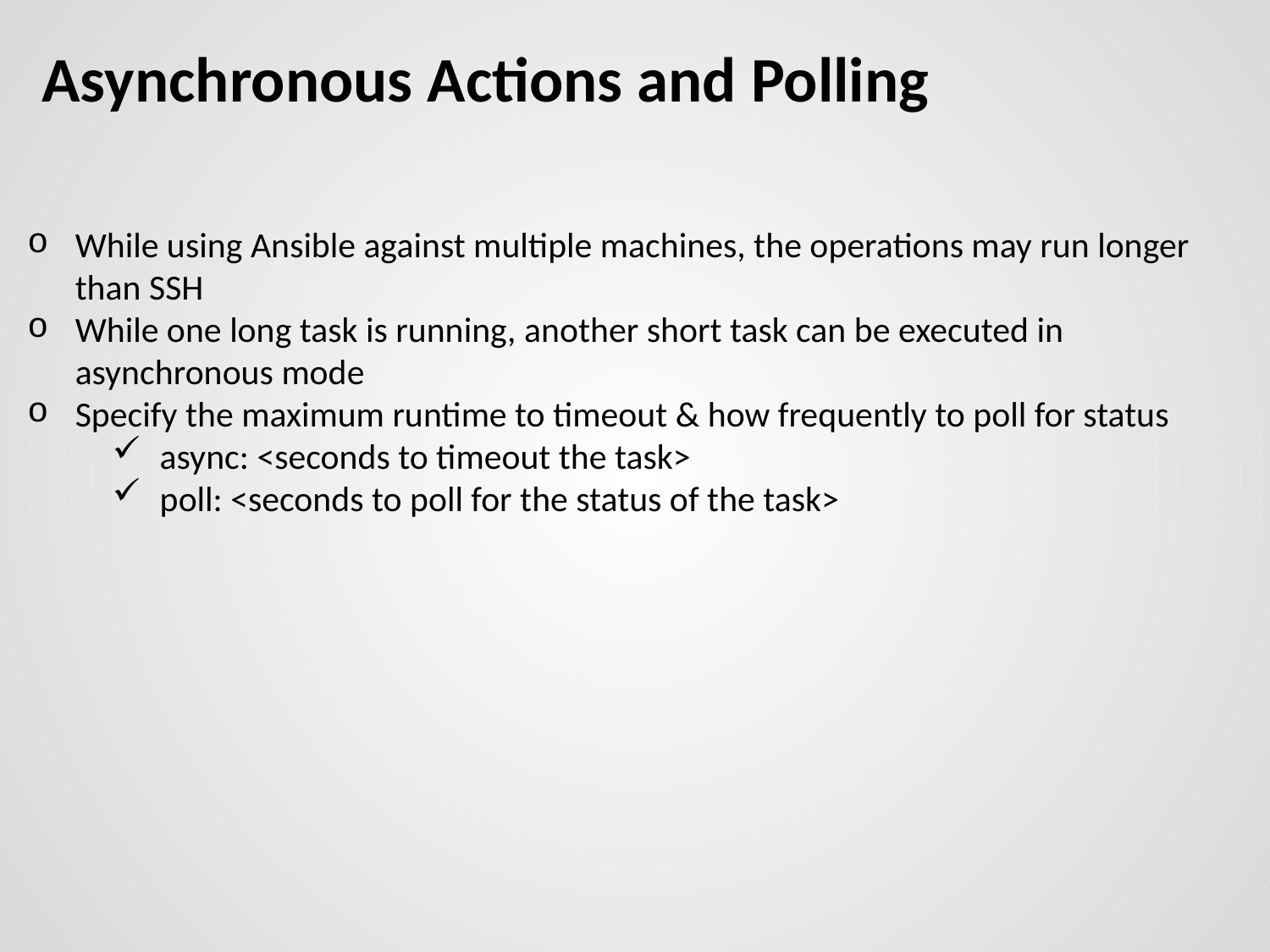

# Asynchronous Actions and Polling
While using Ansible against multiple machines, the operations may run longer than SSH
While one long task is running, another short task can be executed in asynchronous mode
Specify the maximum runtime to timeout & how frequently to poll for status
async: <seconds to timeout the task>
poll: <seconds to poll for the status of the task>